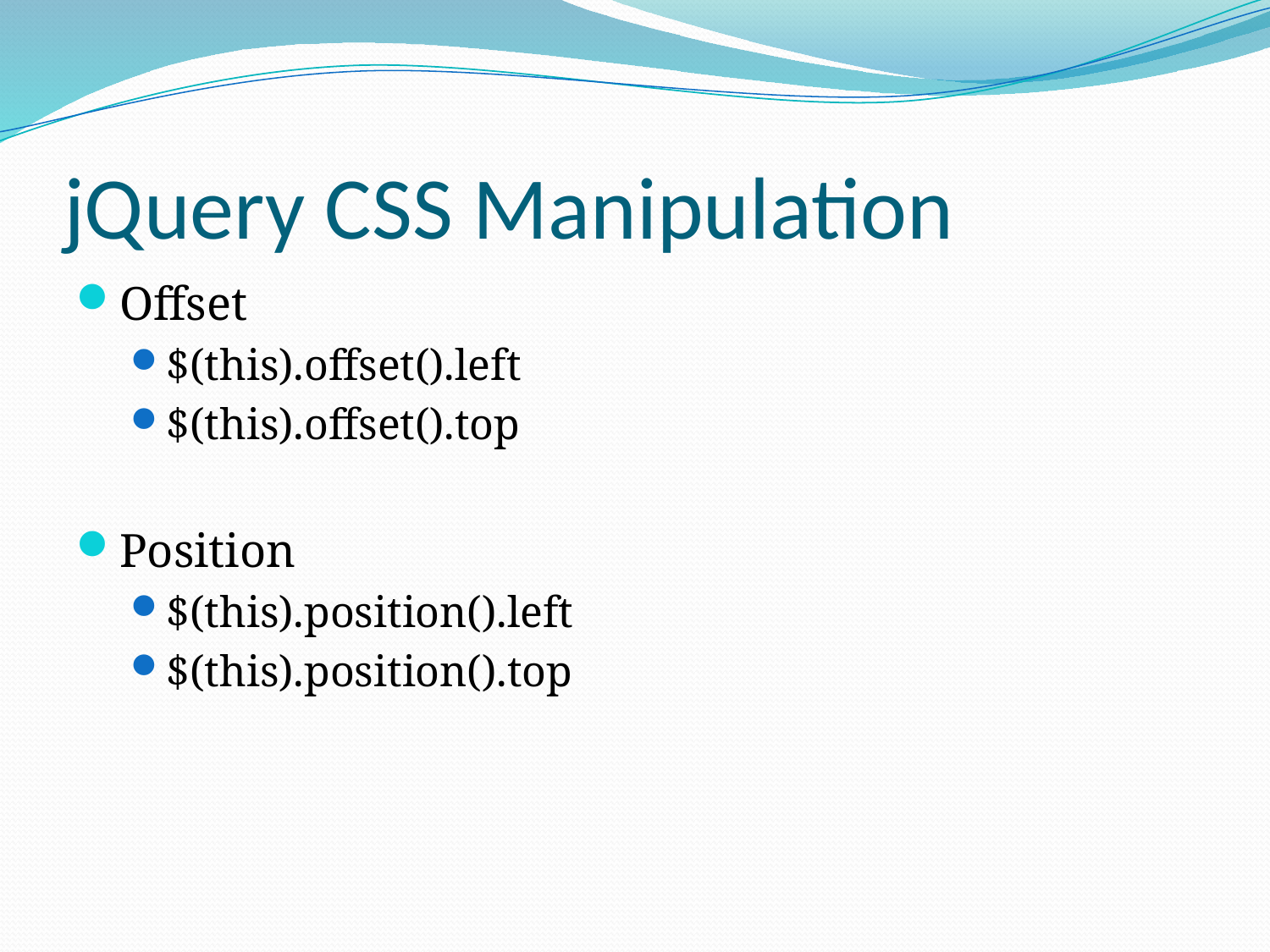

# jQuery CSS Manipulation
Offset
$(this).offset().left
$(this).offset().top

Position
$(this).position().left
$(this).position().top